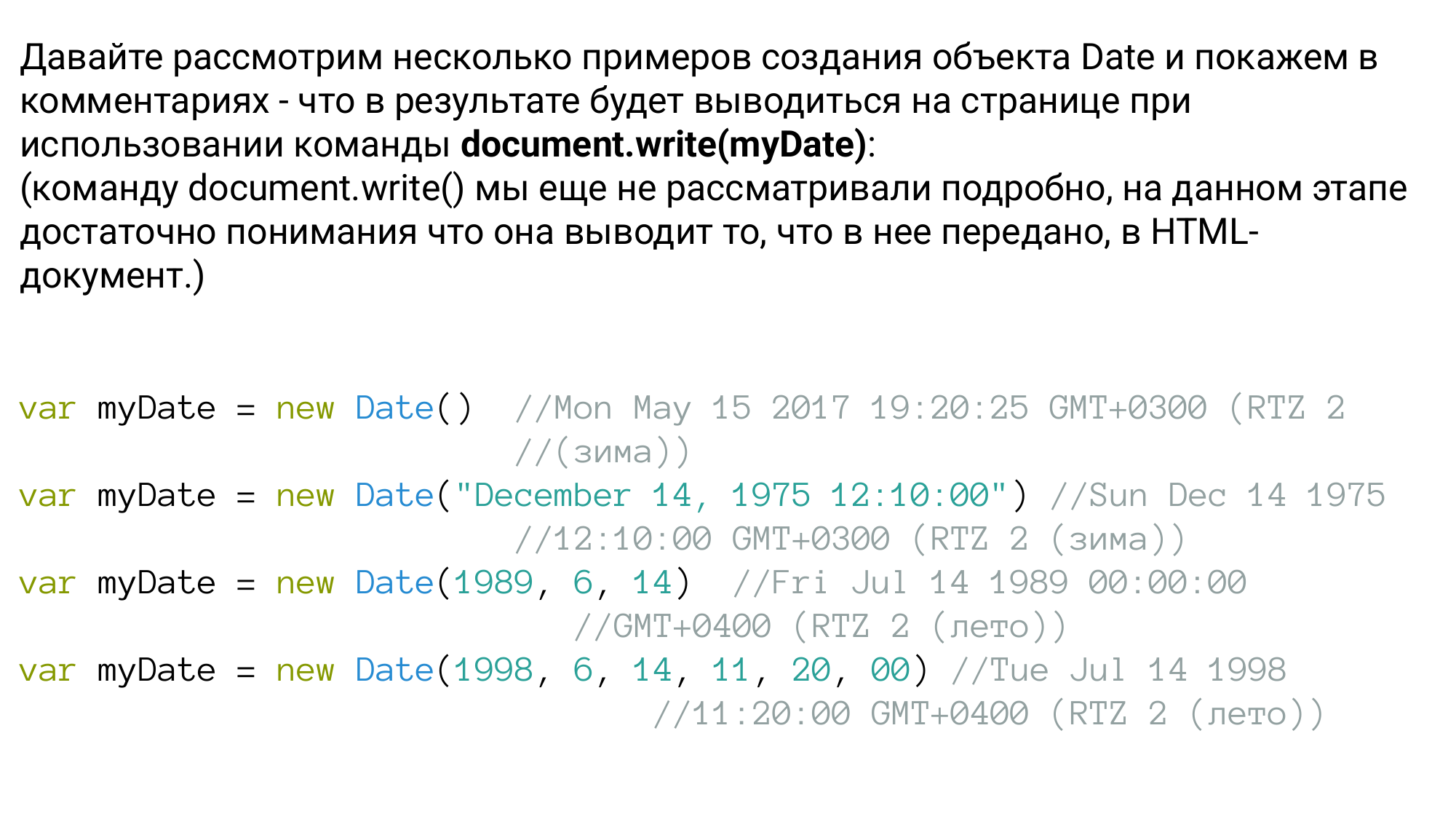

Давайте рассмотрим несколько примеров создания объекта Date и покажем в комментариях - что в результате будет выводиться на странице при использовании команды document.write(myDate):
(команду document.write() мы еще не рассматривали подробно, на данном этапе достаточно понимания что она выводит то, что в нее передано, в HTML-документ.)

var myDate = new Date()  //Mon May 15 2017 19:20:25 GMT+0300 (RTZ 2
                         //(зима))
var myDate = new Date("December 14, 1975 12:10:00") //Sun Dec 14 1975
                         //12:10:00 GMT+0300 (RTZ 2 (зима))
var myDate = new Date(1989, 6, 14)  //Fri Jul 14 1989 00:00:00
                            //GMT+0400 (RTZ 2 (лето))
var myDate = new Date(1998, 6, 14, 11, 20, 00) //Tue Jul 14 1998
                                //11:20:00 GMT+0400 (RTZ 2 (лето))